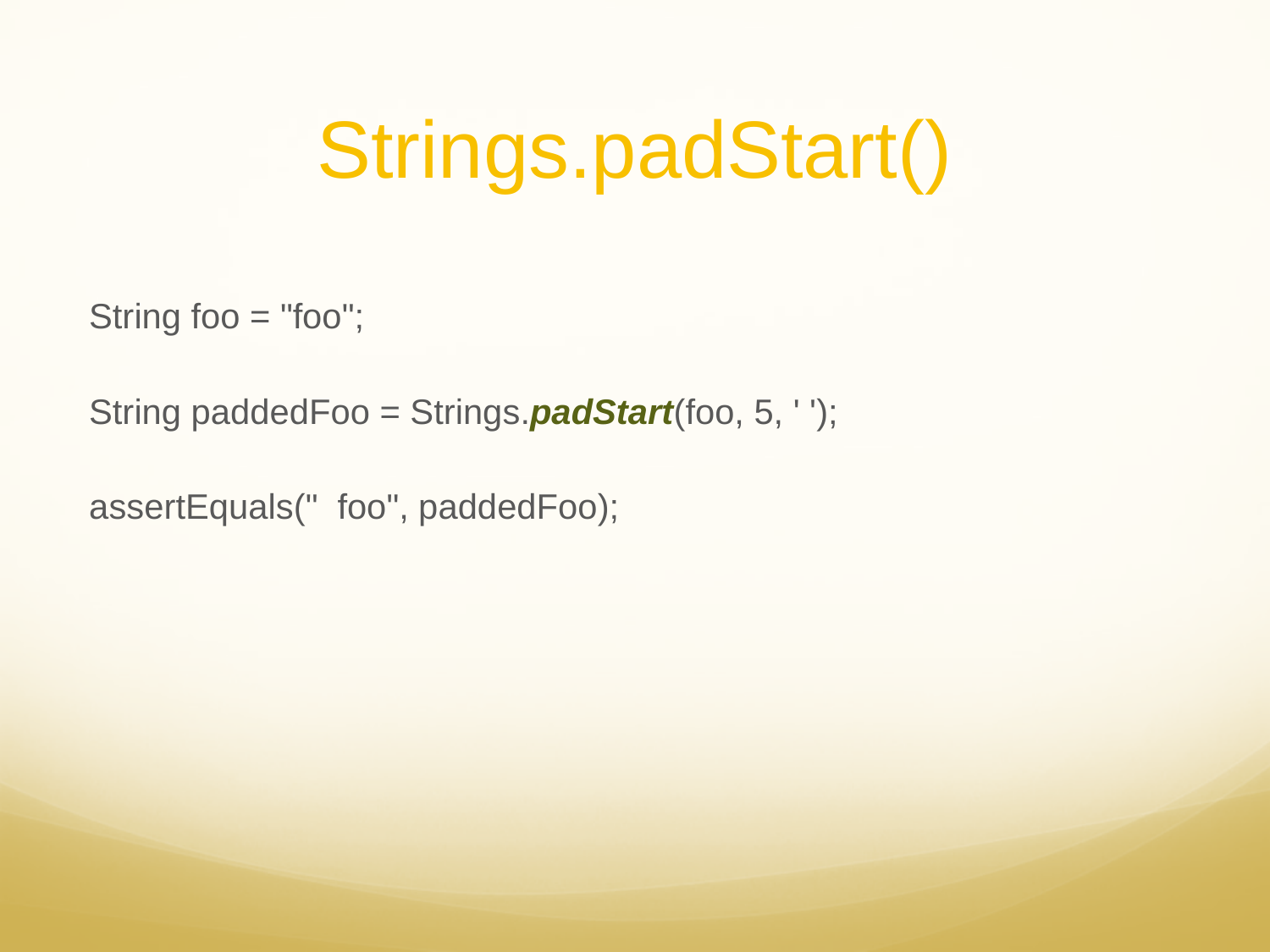

# Strings.padStart()

String foo = "foo";

String paddedFoo = Strings.padStart(foo, 5, ' ');

assertEquals("  foo", paddedFoo);